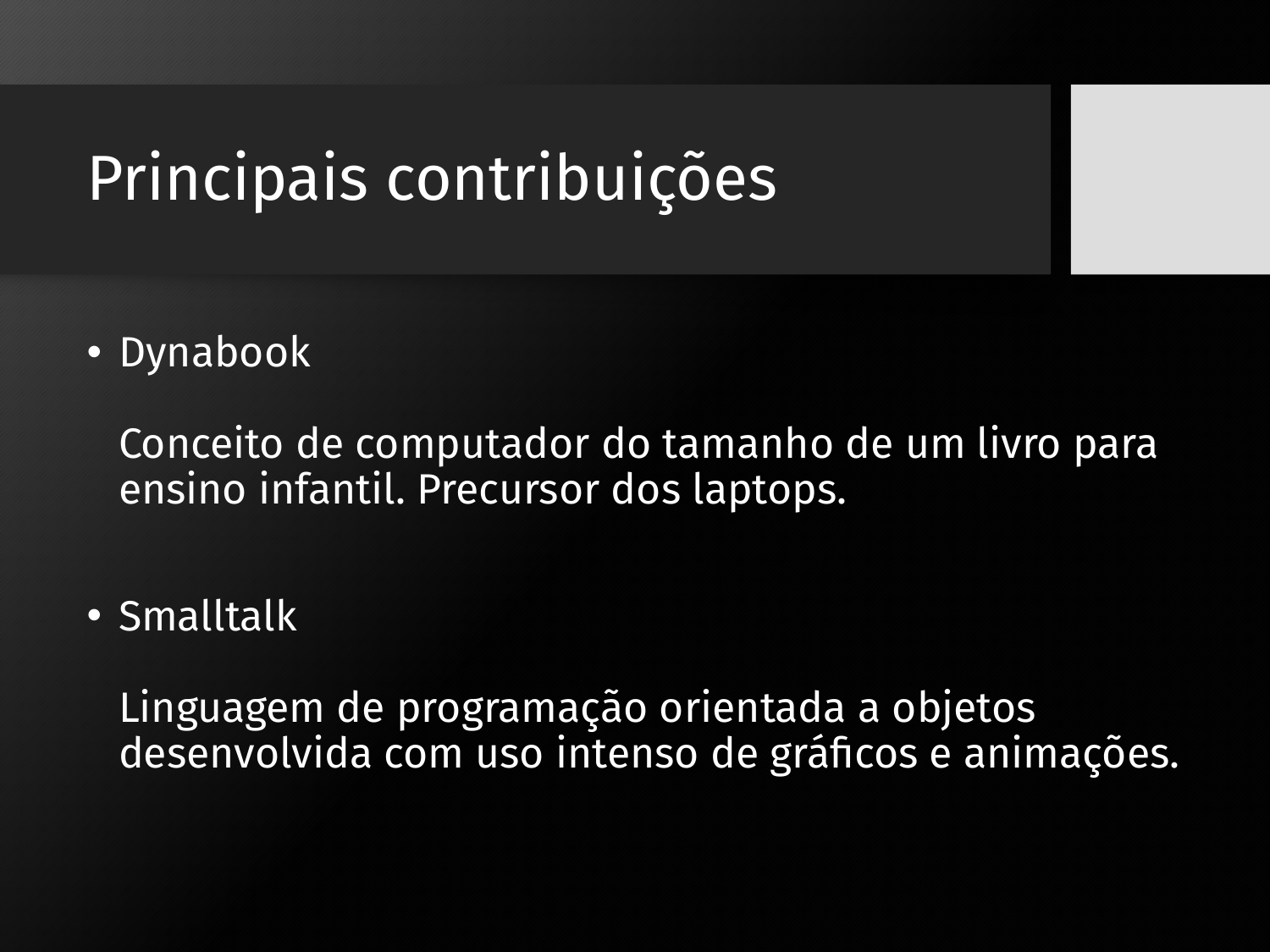

# Principais contribuições
Dynabook
Conceito de computador do tamanho de um livro para ensino infantil. Precursor dos laptops.

Smalltalk
Linguagem de programação orientada a objetos desenvolvida com uso intenso de gráficos e animações.